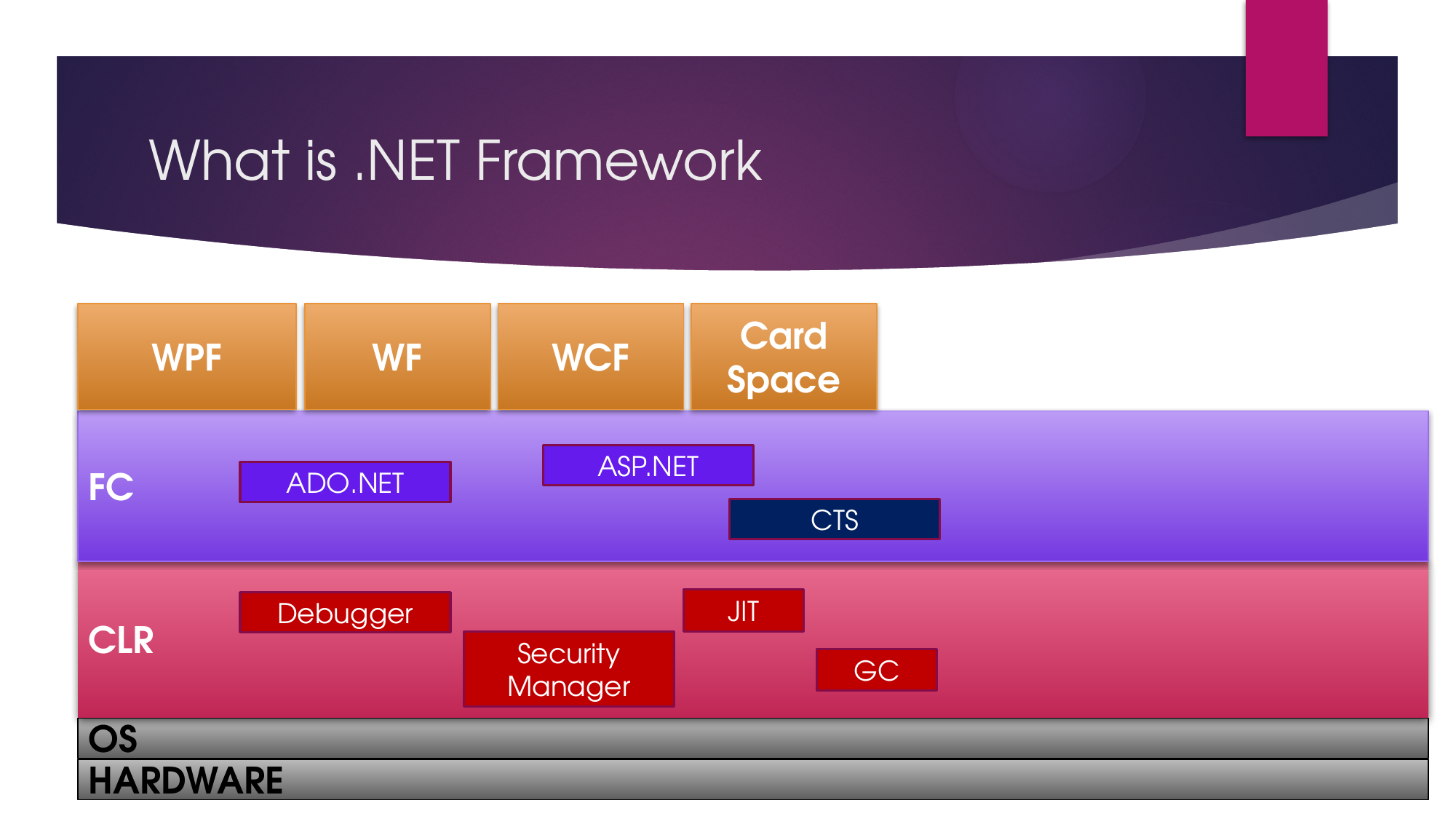

# What is .NET Framework
WPF
WF
WCF
Card Space
FC
ASP.NET
ADO.NET
CTS
CLR
JIT
Debugger
Security Manager
GC
OS
HARDWARE